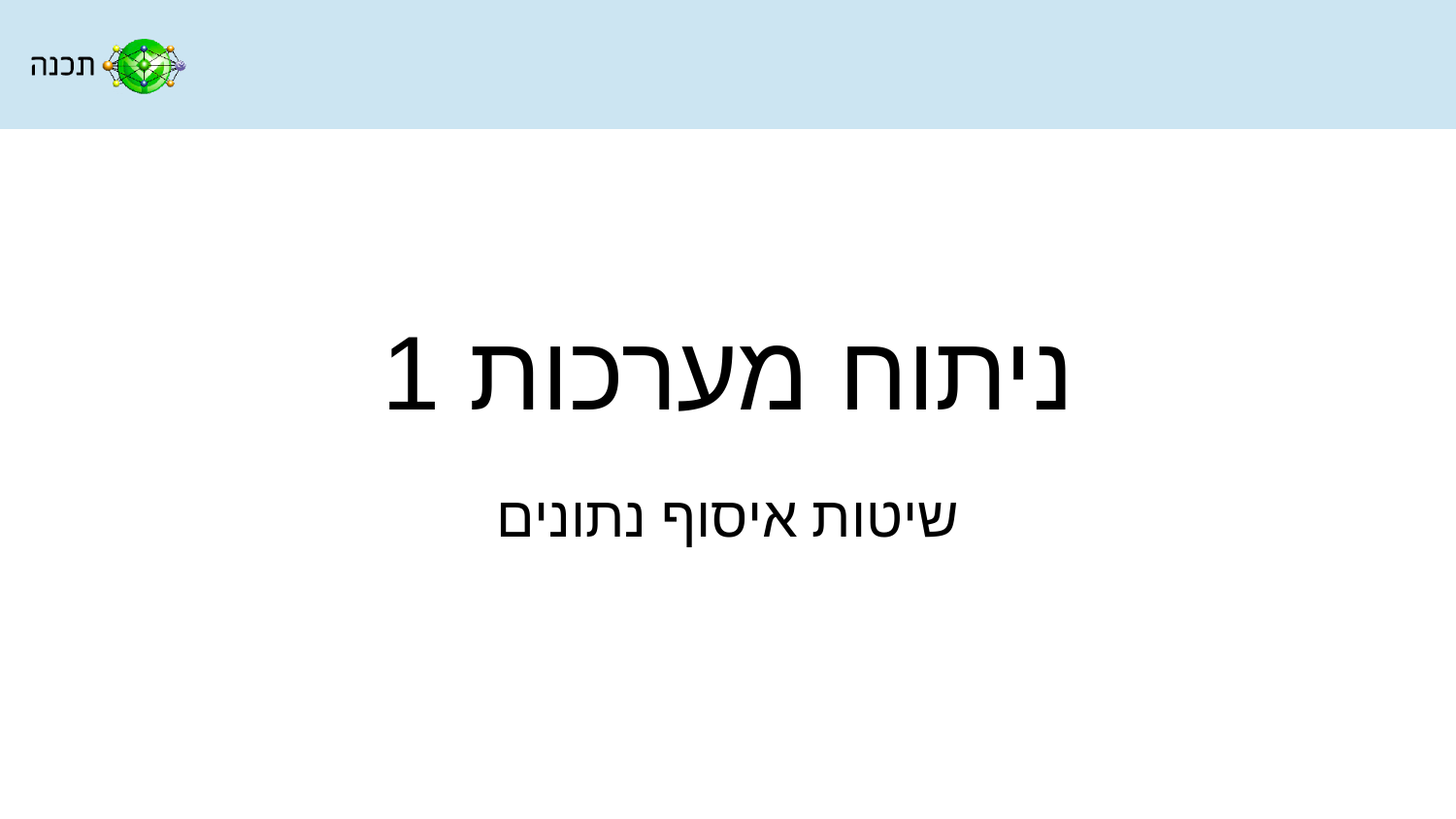

# ניתוח מערכות 1
שיטות איסוף נתונים